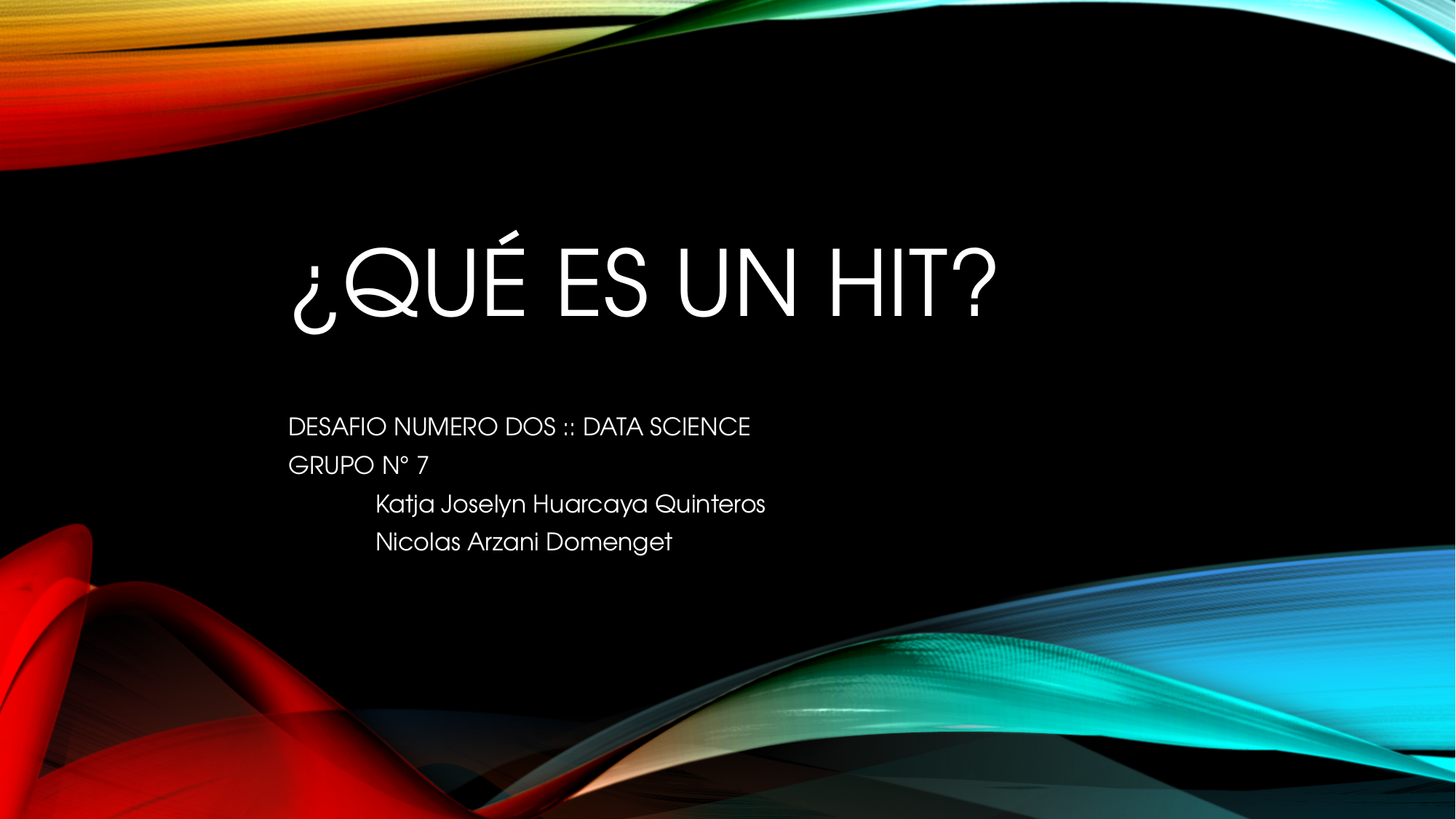

# ¿Qué ES UN HIT?
DESAFIO NUMERO DOS :: DATA SCIENCE
GRUPO N° 7
	Katja Joselyn Huarcaya Quinteros
	Nicolas Arzani Domenget